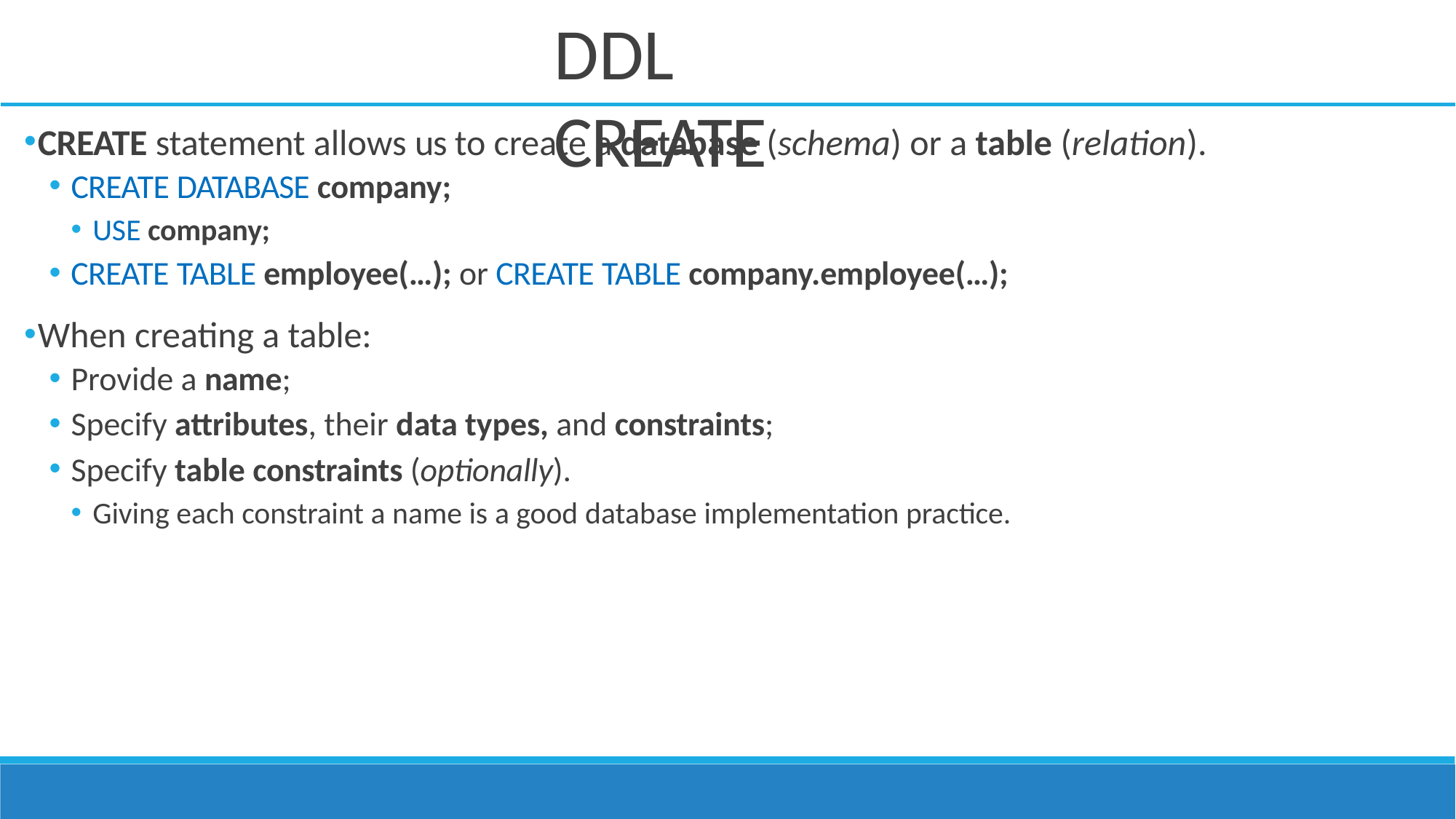

# DDL CREATE

CREATE statement allows us to create a database (schema) or a table (relation).
CREATE DATABASE company;
USE company;
CREATE TABLE employee(…); or CREATE TABLE company.employee(…);
When creating a table:
Provide a name;
Specify attributes, their data types, and constraints;
Specify table constraints (optionally).
Giving each constraint a name is a good database implementation practice.